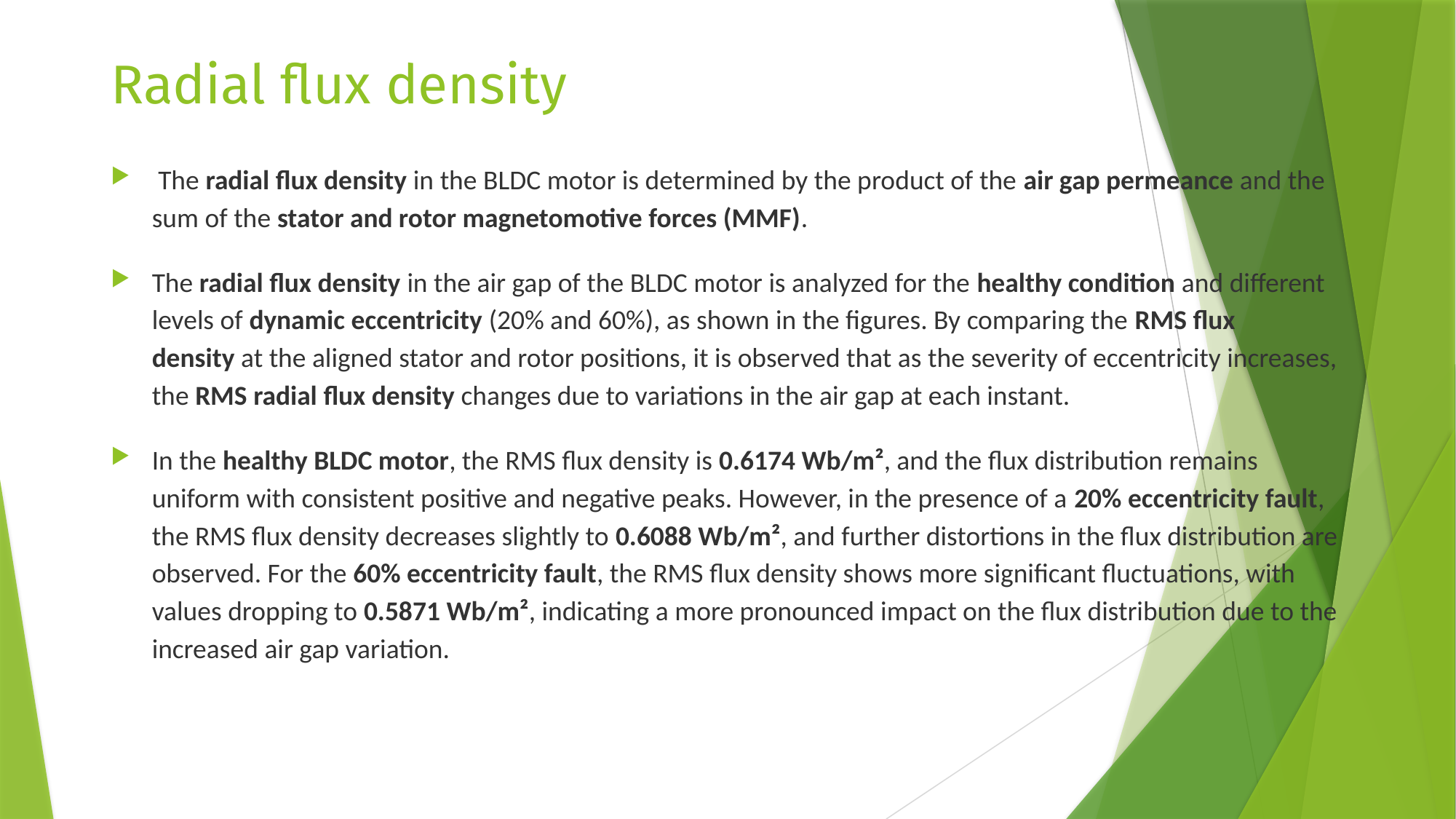

# Radial flux density
 The radial flux density in the BLDC motor is determined by the product of the air gap permeance and the sum of the stator and rotor magnetomotive forces (MMF).
The radial flux density in the air gap of the BLDC motor is analyzed for the healthy condition and different levels of dynamic eccentricity (20% and 60%), as shown in the figures. By comparing the RMS flux density at the aligned stator and rotor positions, it is observed that as the severity of eccentricity increases, the RMS radial flux density changes due to variations in the air gap at each instant.
In the healthy BLDC motor, the RMS flux density is 0.6174 Wb/m², and the flux distribution remains uniform with consistent positive and negative peaks. However, in the presence of a 20% eccentricity fault, the RMS flux density decreases slightly to 0.6088 Wb/m², and further distortions in the flux distribution are observed. For the 60% eccentricity fault, the RMS flux density shows more significant fluctuations, with values dropping to 0.5871 Wb/m², indicating a more pronounced impact on the flux distribution due to the increased air gap variation.